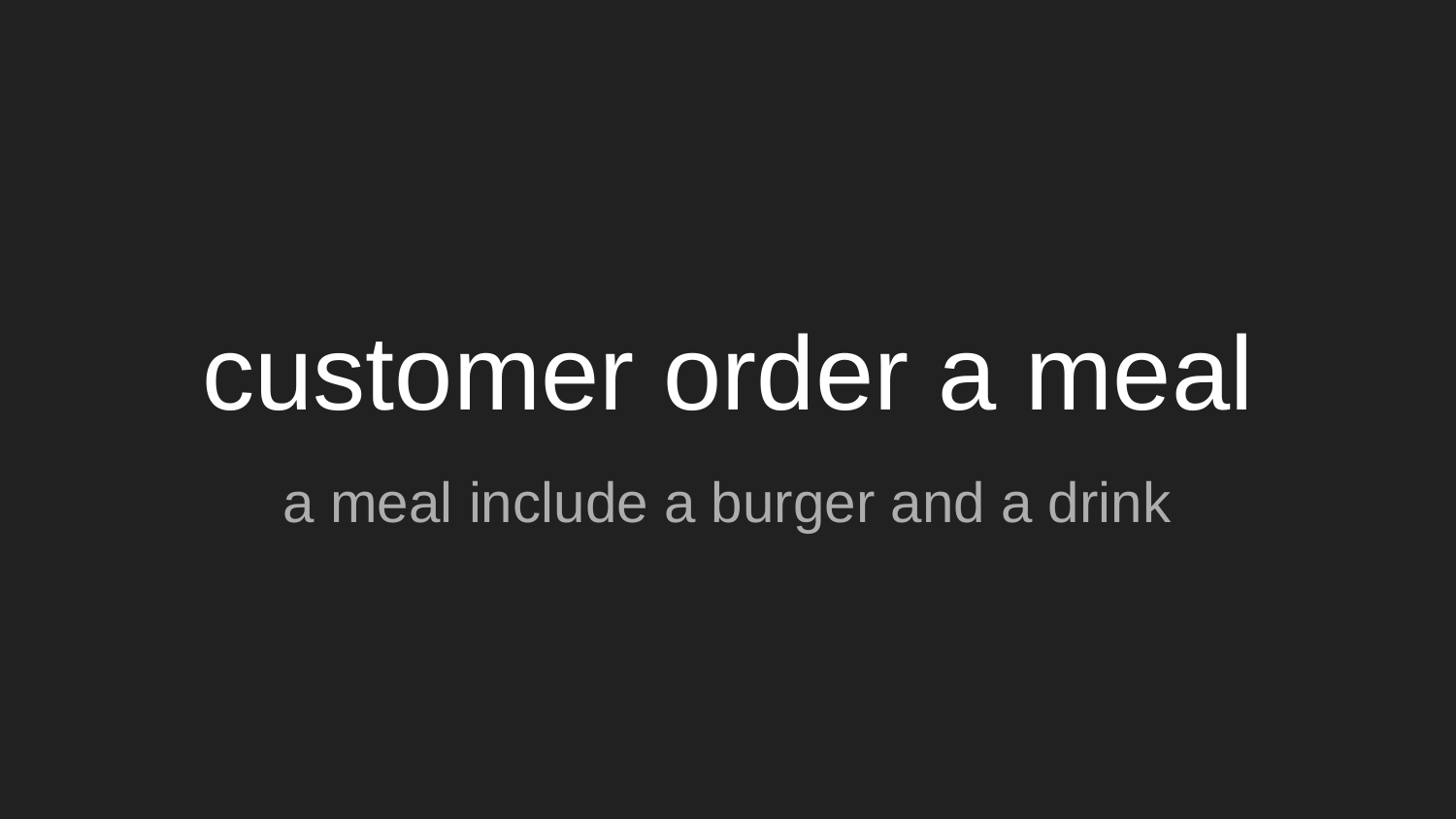

# customer order a meal
a meal include a burger and a drink